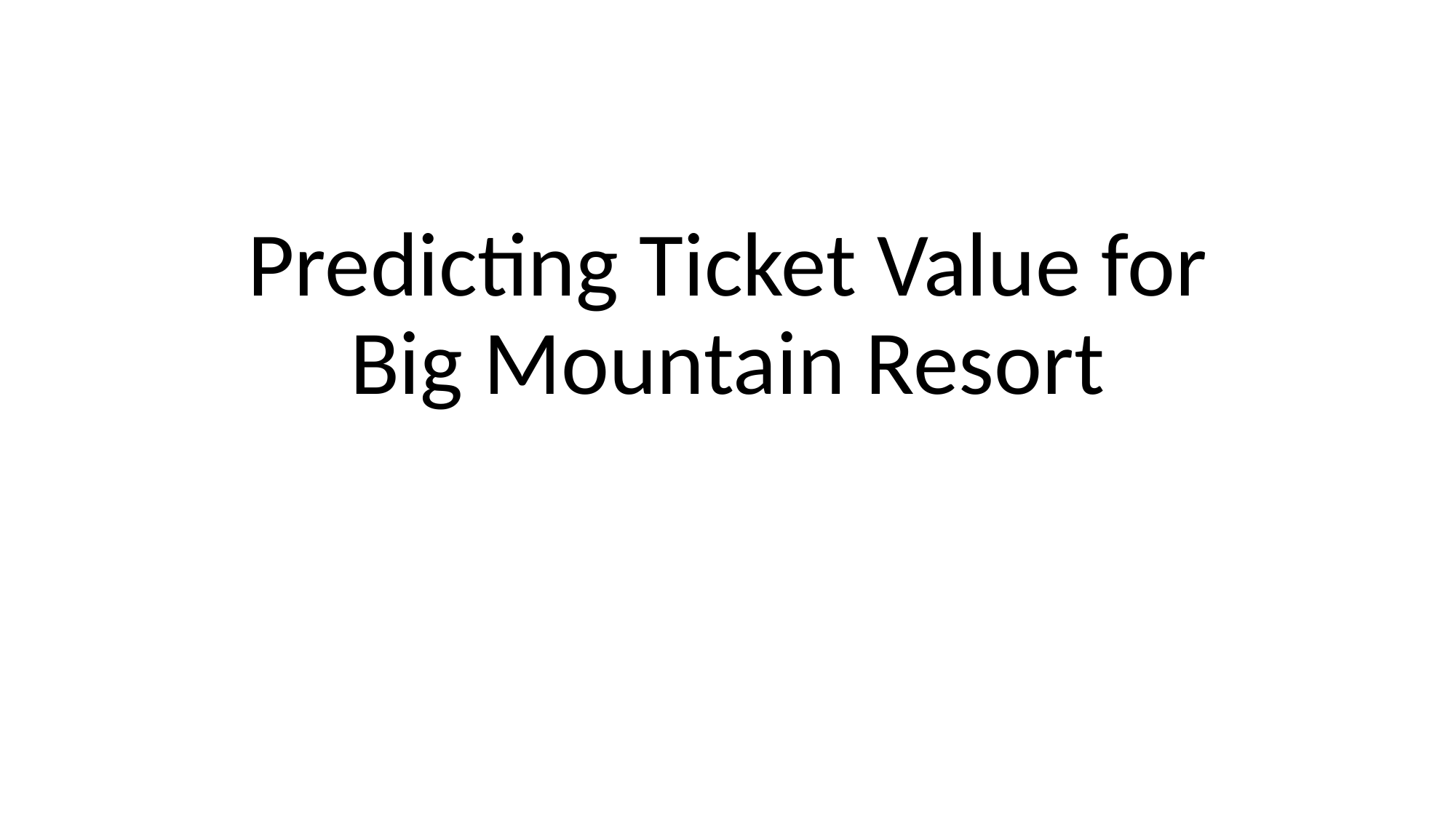

# Predicting Ticket Value for Big Mountain Resort